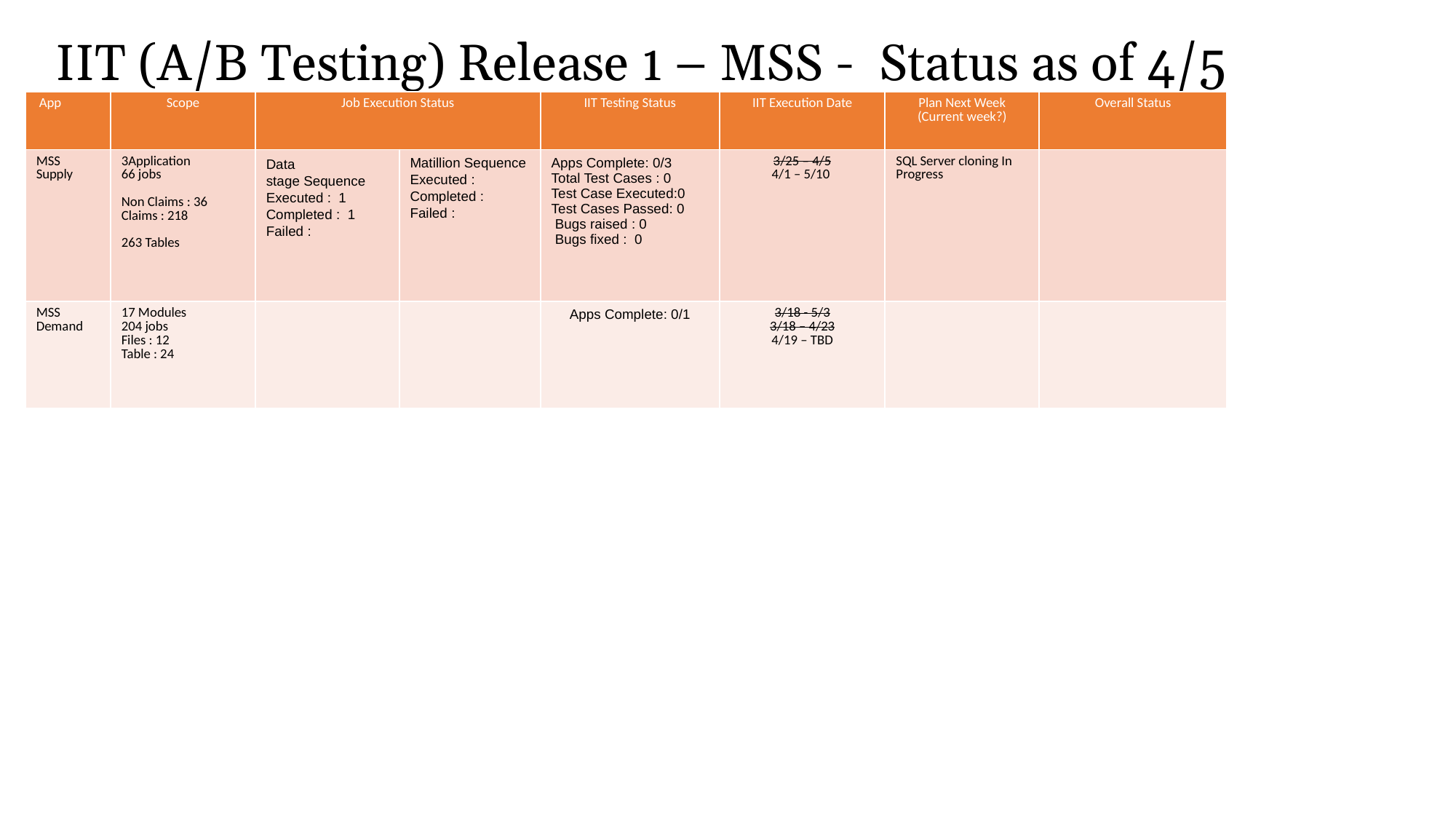

# IIT (A/B Testing) Release 1 – MSS -  Status as of 4/5
| App | Scope | Job Execution Status |  | IIT Testing Status | IIT Execution Date | Plan Next Week (Current week?) | Overall Status |
| --- | --- | --- | --- | --- | --- | --- | --- |
| MSS Supply | 3Application 66 jobs Non Claims : 36 Claims : 218 263 Tables | Data stage Sequence  Executed :  1 Completed :  1 Failed : | Matillion Sequence Executed :   Completed :  Failed : | Apps Complete: 0/3 Total Test Cases : 0 Test Case Executed:0  Test Cases Passed: 0  Bugs raised : 0  Bugs fixed :  0 | 3/25 – 4/5 4/1 – 5/10 | SQL Server cloning In Progress |  |
| MSS Demand | 17 Modules 204 jobs Files : 12 Table : 24 |  |  | Apps Complete: 0/1 | 3/18 - 5/3 3/18 – 4/23 4/19 – TBD |  |  |